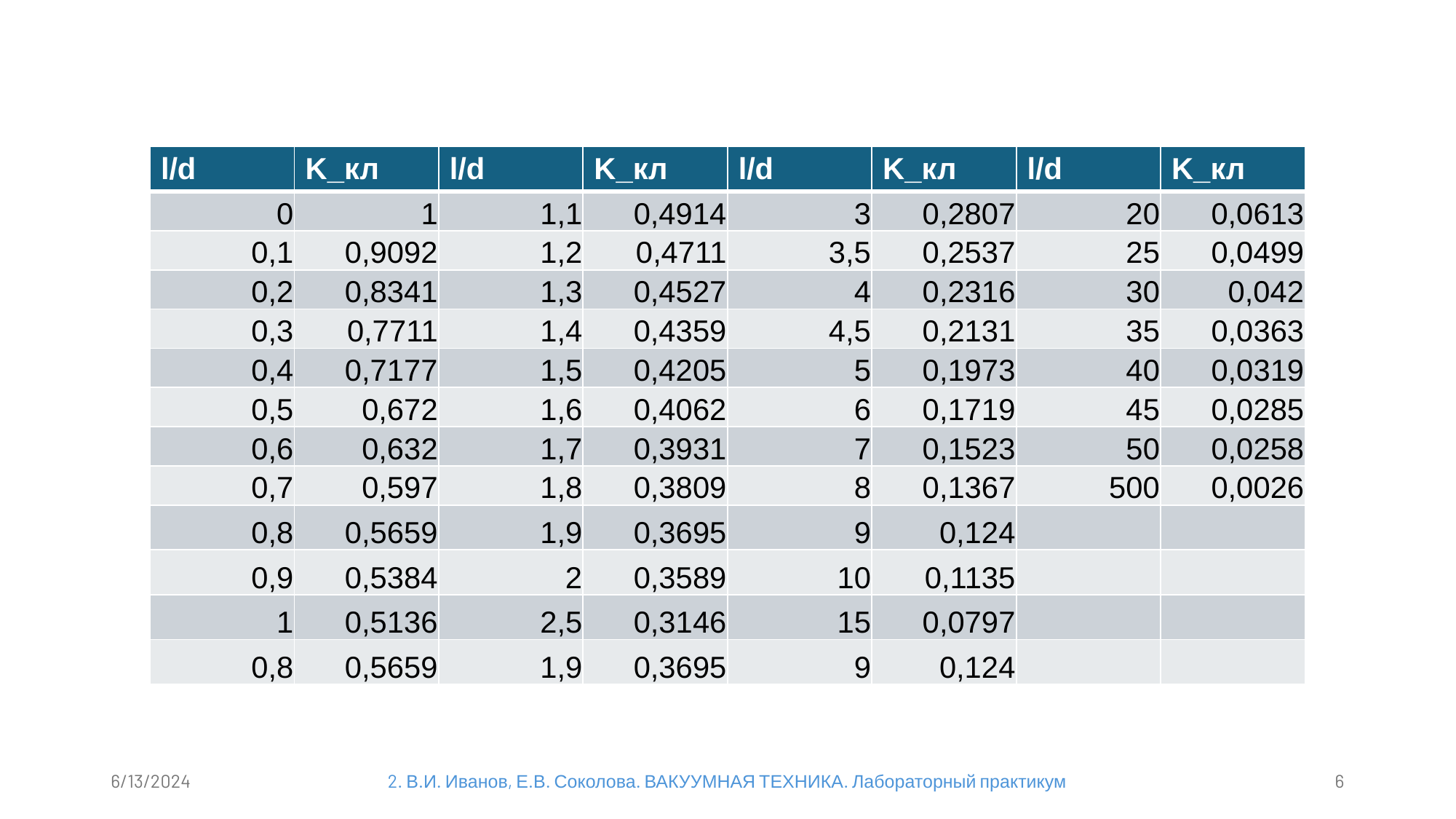

#
| l/d | K\_кл | l/d | K\_кл | l/d | K\_кл | l/d | K\_кл |
| --- | --- | --- | --- | --- | --- | --- | --- |
| 0 | 1 | 1,1 | 0,4914 | 3 | 0,2807 | 20 | 0,0613 |
| 0,1 | 0,9092 | 1,2 | 0,4711 | 3,5 | 0,2537 | 25 | 0,0499 |
| 0,2 | 0,8341 | 1,3 | 0,4527 | 4 | 0,2316 | 30 | 0,042 |
| 0,3 | 0,7711 | 1,4 | 0,4359 | 4,5 | 0,2131 | 35 | 0,0363 |
| 0,4 | 0,7177 | 1,5 | 0,4205 | 5 | 0,1973 | 40 | 0,0319 |
| 0,5 | 0,672 | 1,6 | 0,4062 | 6 | 0,1719 | 45 | 0,0285 |
| 0,6 | 0,632 | 1,7 | 0,3931 | 7 | 0,1523 | 50 | 0,0258 |
| 0,7 | 0,597 | 1,8 | 0,3809 | 8 | 0,1367 | 500 | 0,0026 |
| 0,8 | 0,5659 | 1,9 | 0,3695 | 9 | 0,124 |  |  |
| 0,9 | 0,5384 | 2 | 0,3589 | 10 | 0,1135 |  |  |
| 1 | 0,5136 | 2,5 | 0,3146 | 15 | 0,0797 |  |  |
| 0,8 | 0,5659 | 1,9 | 0,3695 | 9 | 0,124 |  |  |
6/13/2024
2. В.И. Иванов, Е.В. Соколова. ВАКУУМНАЯ ТЕХНИКА. Лабораторный практикум
6